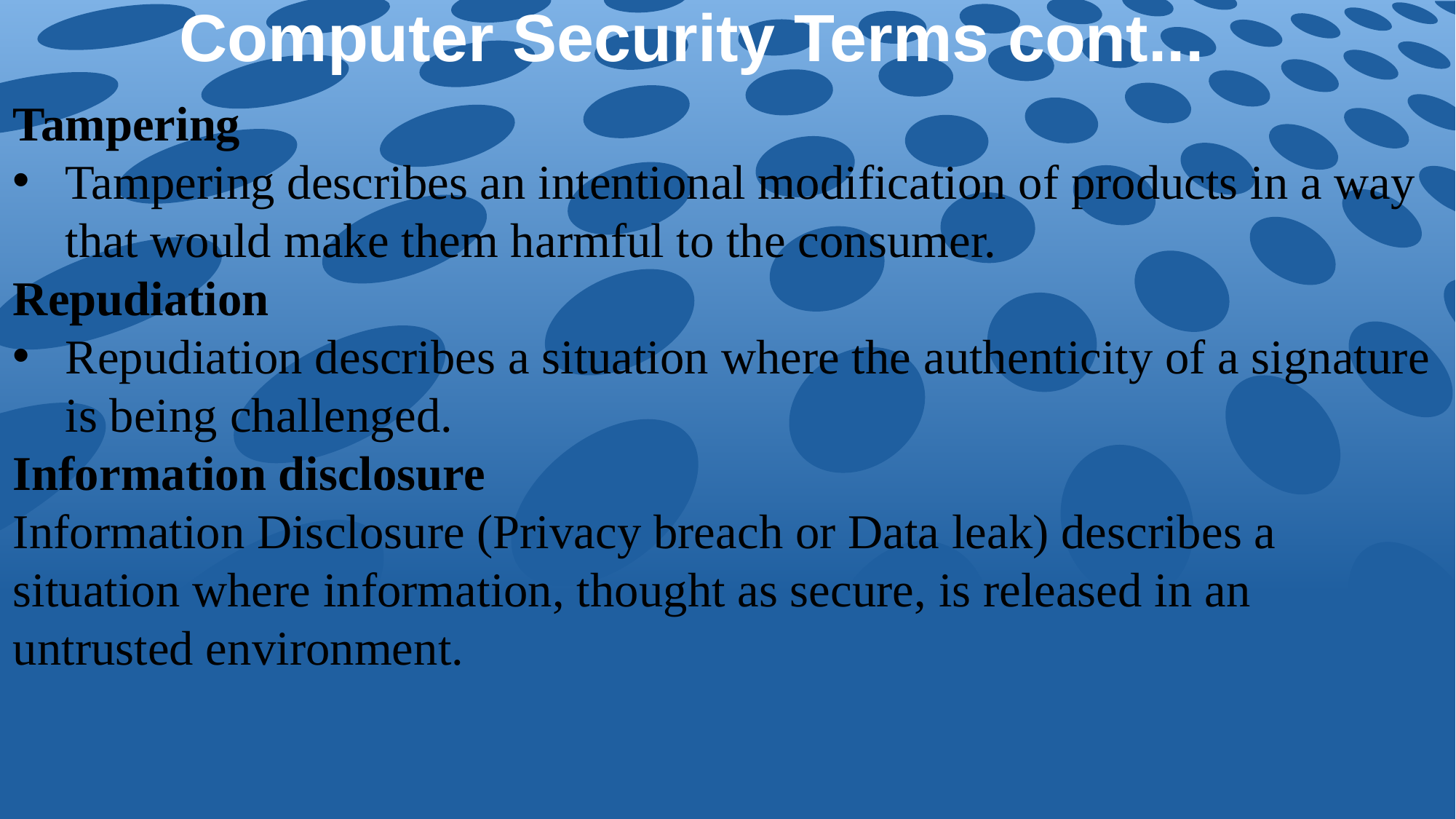

# Computer Security Terms cont...
Tampering
Tampering describes an intentional modification of products in a way that would make them harmful to the consumer.
Repudiation
Repudiation describes a situation where the authenticity of a signature is being challenged.
Information disclosure
Information Disclosure (Privacy breach or Data leak) describes a situation where information, thought as secure, is released in an untrusted environment.